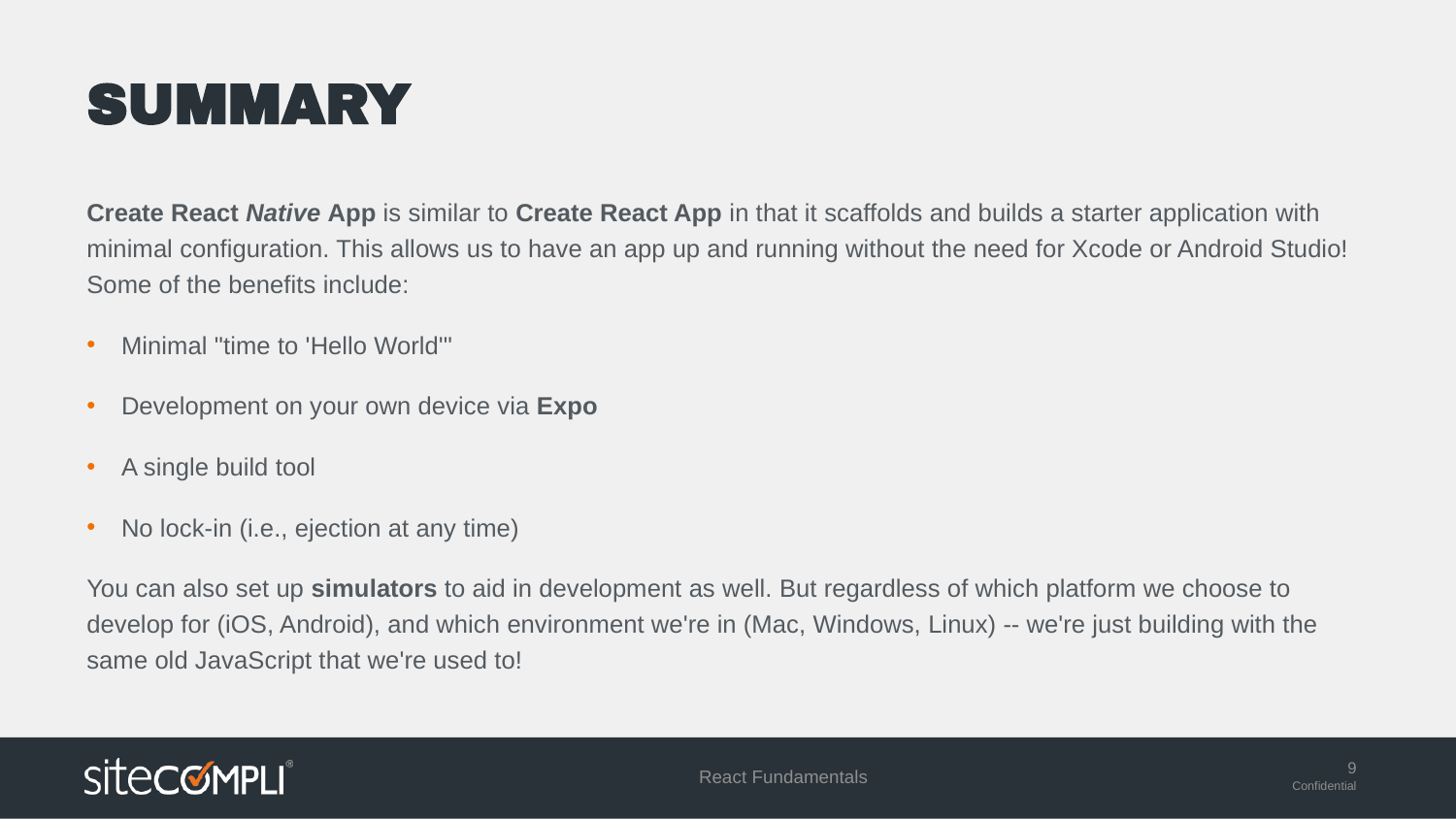

# summary
Create React Native App is similar to Create React App in that it scaffolds and builds a starter application with minimal configuration. This allows us to have an app up and running without the need for Xcode or Android Studio! Some of the benefits include:
Minimal "time to 'Hello World'"
Development on your own device via Expo
A single build tool
No lock-in (i.e., ejection at any time)
You can also set up simulators to aid in development as well. But regardless of which platform we choose to develop for (iOS, Android), and which environment we're in (Mac, Windows, Linux) -- we're just building with the same old JavaScript that we're used to!
React Fundamentals
9